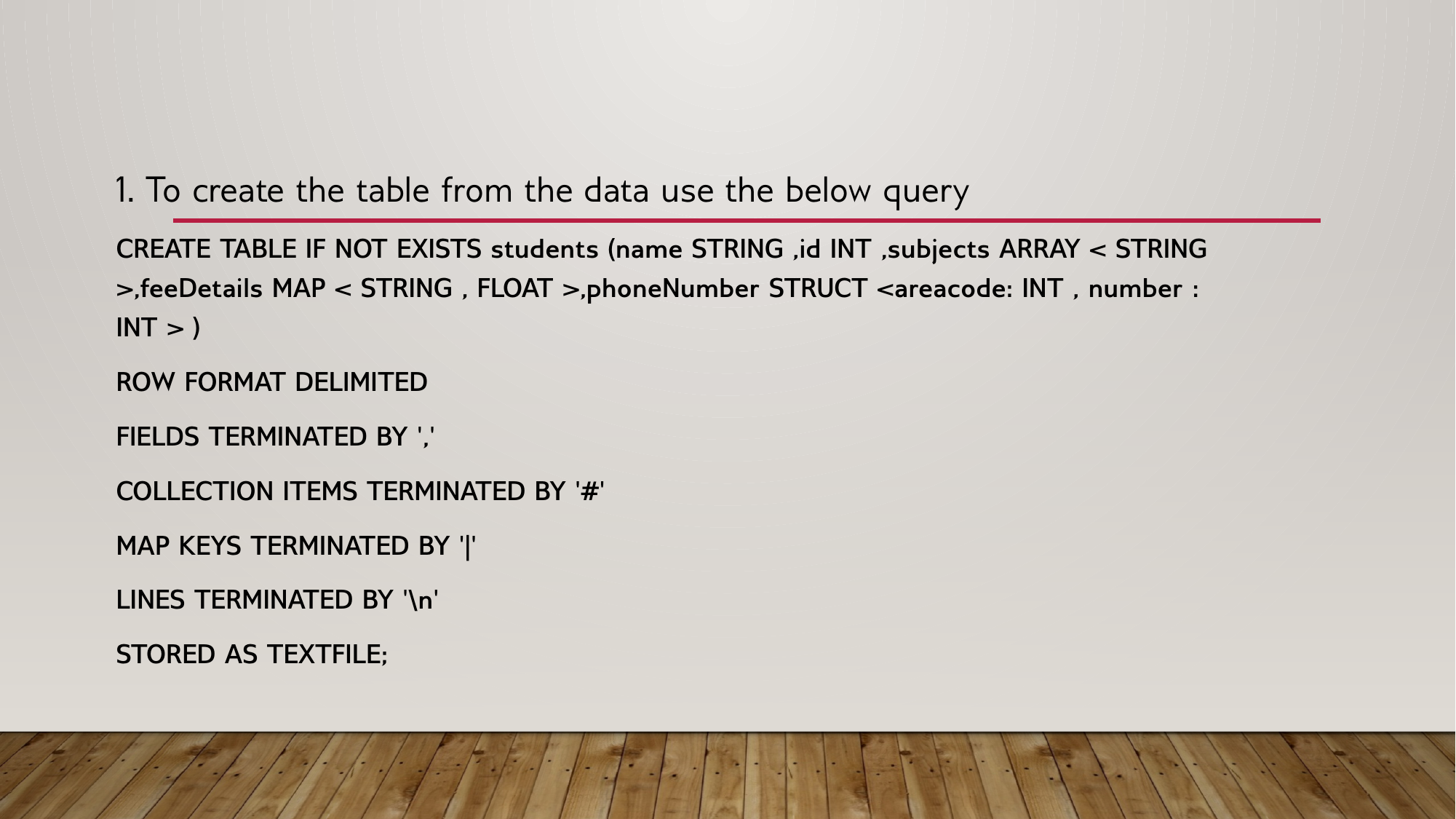

1. To create the table from the data use the below query
CREATE TABLE IF NOT EXISTS students (name STRING ,id INT ,subjects ARRAY < STRING >,feeDetails MAP < STRING , FLOAT >,phoneNumber STRUCT <areacode: INT , number : INT > )
ROW FORMAT DELIMITED
FIELDS TERMINATED BY ','
COLLECTION ITEMS TERMINATED BY '#'
MAP KEYS TERMINATED BY '|'
LINES TERMINATED BY '\n'
STORED AS TEXTFILE;